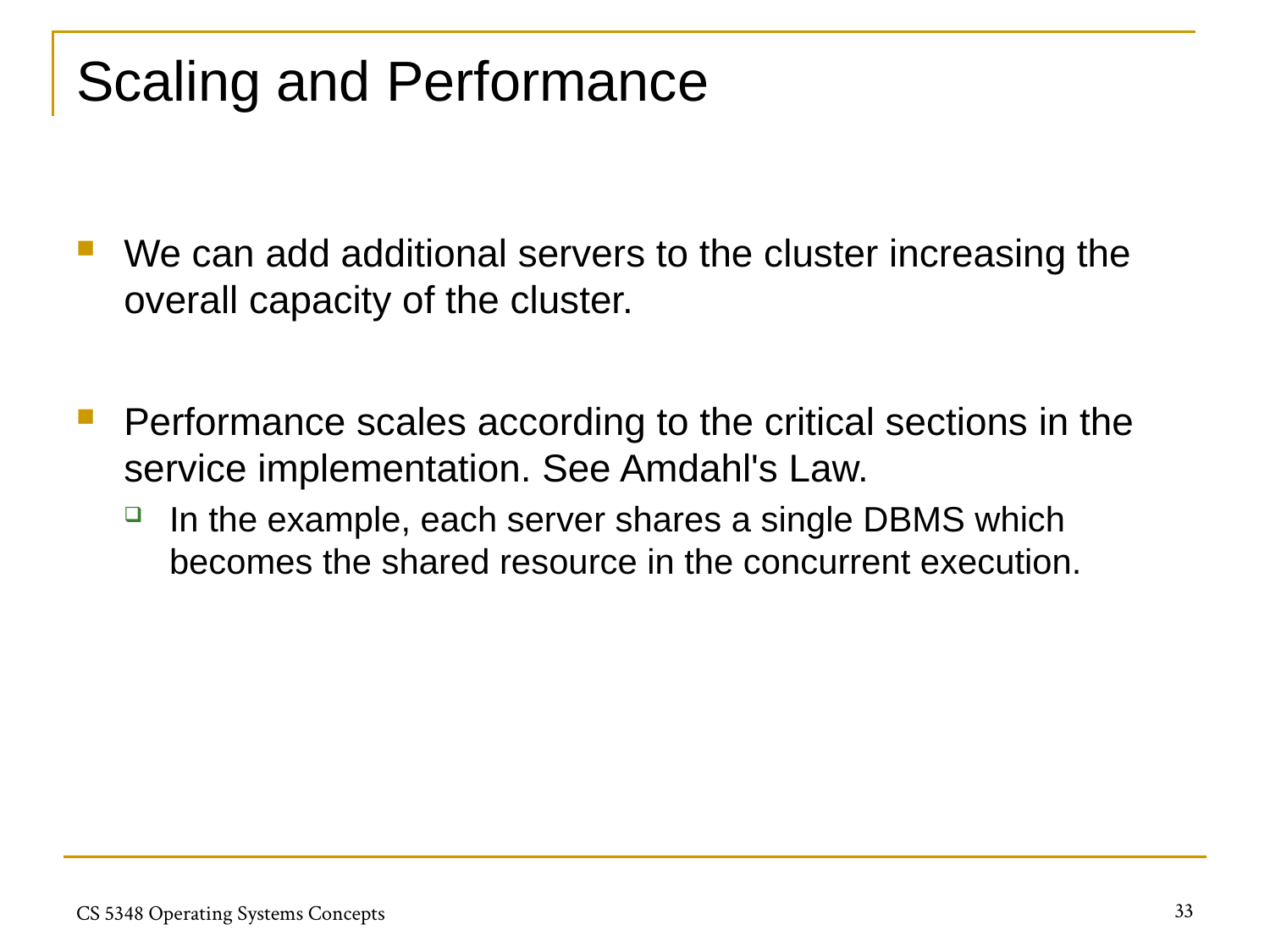

# Scaling and Performance
We can add additional servers to the cluster increasing the overall capacity of the cluster.

Performance scales according to the critical sections in the service implementation. See Amdahl's Law.
In the example, each server shares a single DBMS which becomes the shared resource in the concurrent execution.
33
CS 5348 Operating Systems Concepts